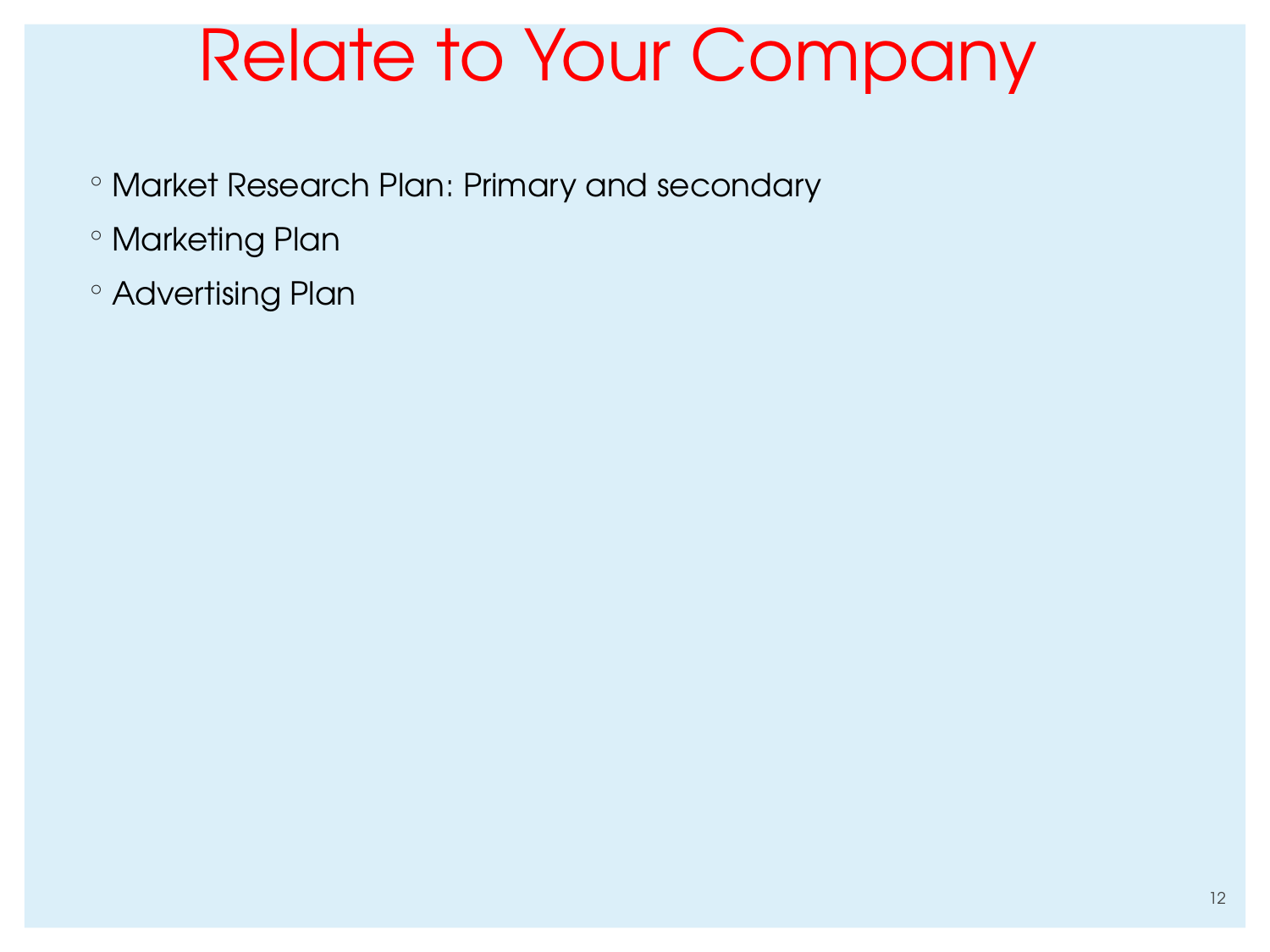

# Relate to Your Company
Market Research Plan: Primary and secondary
Marketing Plan
Advertising Plan

12